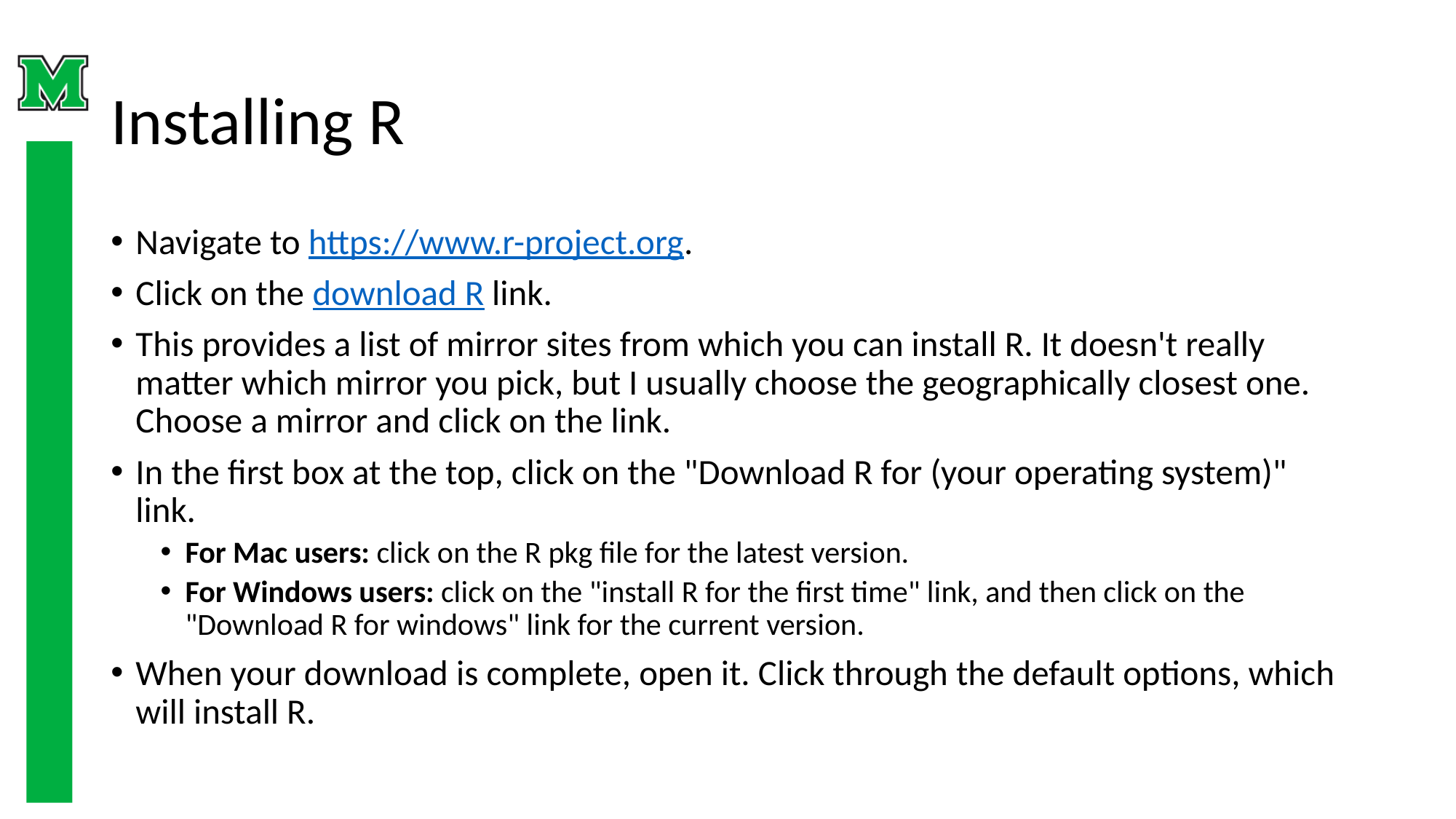

# Installing R
Navigate to https://www.r-project.org.
Click on the download R link.
This provides a list of mirror sites from which you can install R. It doesn't really matter which mirror you pick, but I usually choose the geographically closest one. Choose a mirror and click on the link.
In the first box at the top, click on the "Download R for (your operating system)" link.
For Mac users: click on the R pkg file for the latest version.
For Windows users: click on the "install R for the first time" link, and then click on the "Download R for windows" link for the current version.
When your download is complete, open it. Click through the default options, which will install R.